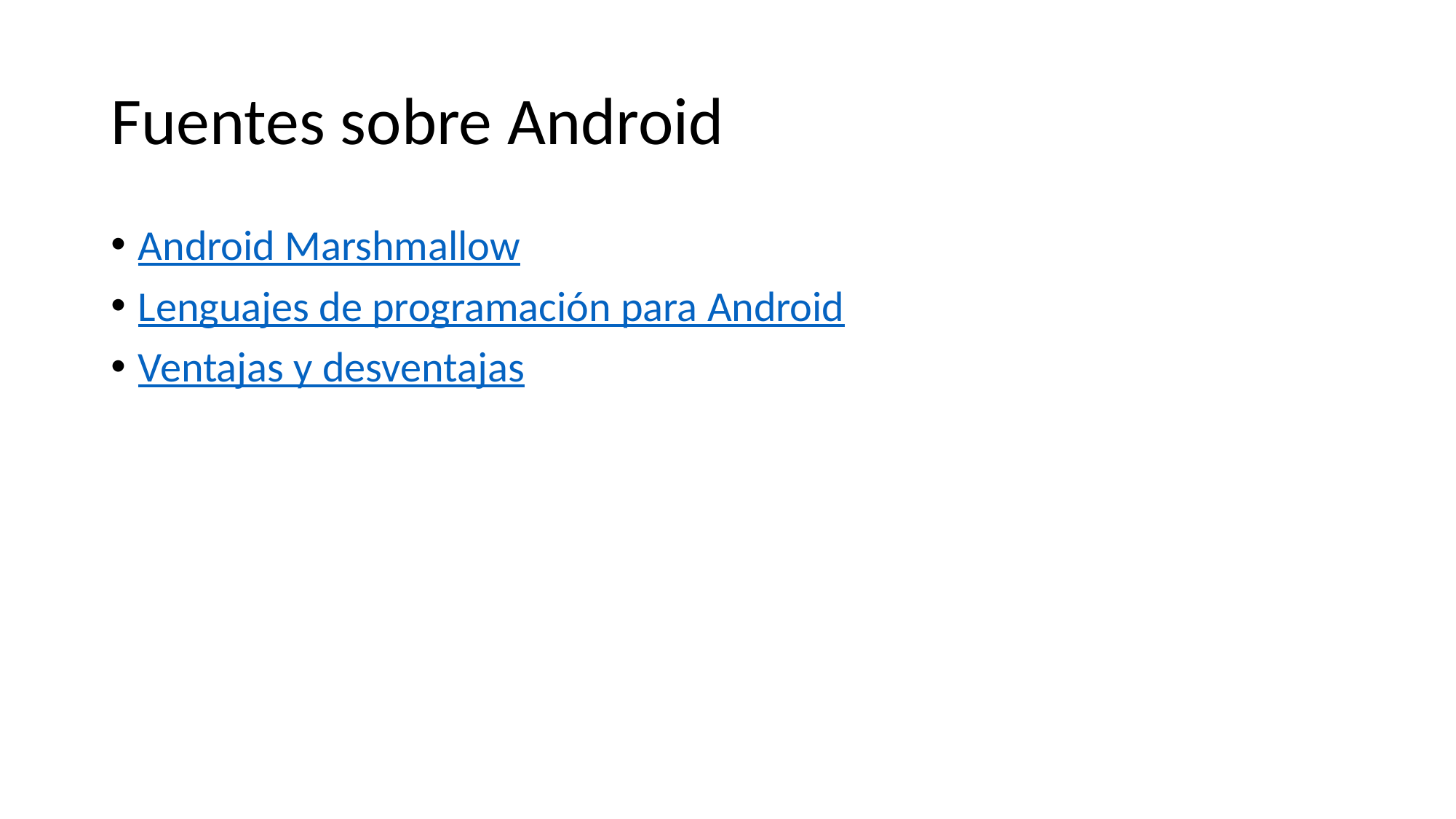

# Fuentes sobre Android
Android Marshmallow
Lenguajes de programación para Android
Ventajas y desventajas